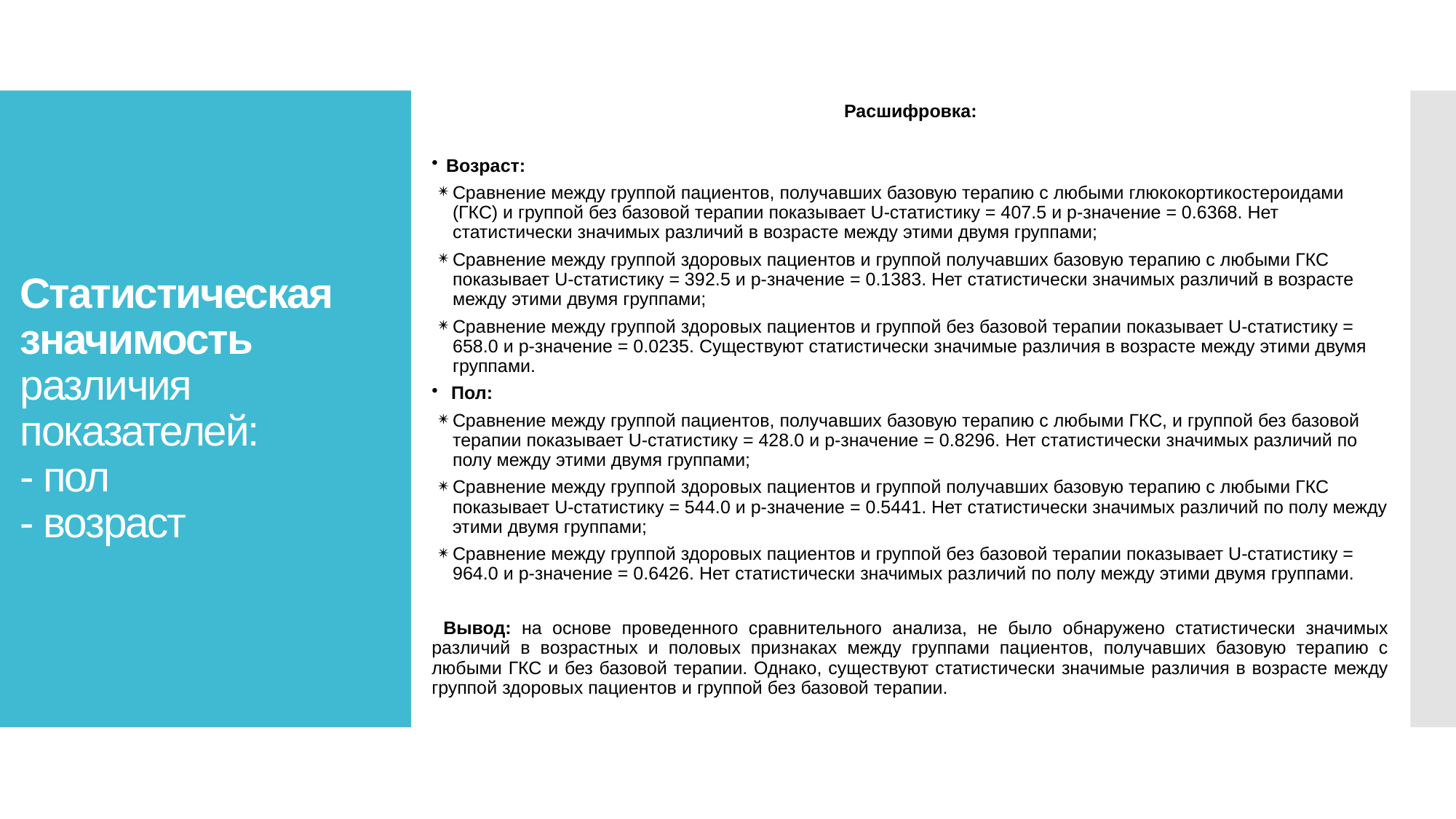

Расшифровка:

Возраст:
Сравнение между группой пациентов, получавших базовую терапию с любыми глюкокортикостероидами (ГКС) и группой без базовой терапии показывает U-статистику = 407.5 и p-значение = 0.6368. Нет статистически значимых различий в возрасте между этими двумя группами;
Сравнение между группой здоровых пациентов и группой получавших базовую терапию с любыми ГКС показывает U-статистику = 392.5 и p-значение = 0.1383. Нет статистически значимых различий в возрасте между этими двумя группами;
Сравнение между группой здоровых пациентов и группой без базовой терапии показывает U-статистику = 658.0 и p-значение = 0.0235. Существуют статистически значимые различия в возрасте между этими двумя группами.
 Пол:
Сравнение между группой пациентов, получавших базовую терапию с любыми ГКС, и группой без базовой терапии показывает U-статистику = 428.0 и p-значение = 0.8296. Нет статистически значимых различий по полу между этими двумя группами;
Сравнение между группой здоровых пациентов и группой получавших базовую терапию с любыми ГКС показывает U-статистику = 544.0 и p-значение = 0.5441. Нет статистически значимых различий по полу между этими двумя группами;
Сравнение между группой здоровых пациентов и группой без базовой терапии показывает U-статистику = 964.0 и p-значение = 0.6426. Нет статистически значимых различий по полу между этими двумя группами.

Вывод: на основе проведенного сравнительного анализа, не было обнаружено статистически значимых различий в возрастных и половых признаках между группами пациентов, получавших базовую терапию с любыми ГКС и без базовой терапии. Однако, существуют статистически значимые различия в возрасте между группой здоровых пациентов и группой без базовой терапии.
# Статистическая значимость различия показателей:
- пол
- возраст